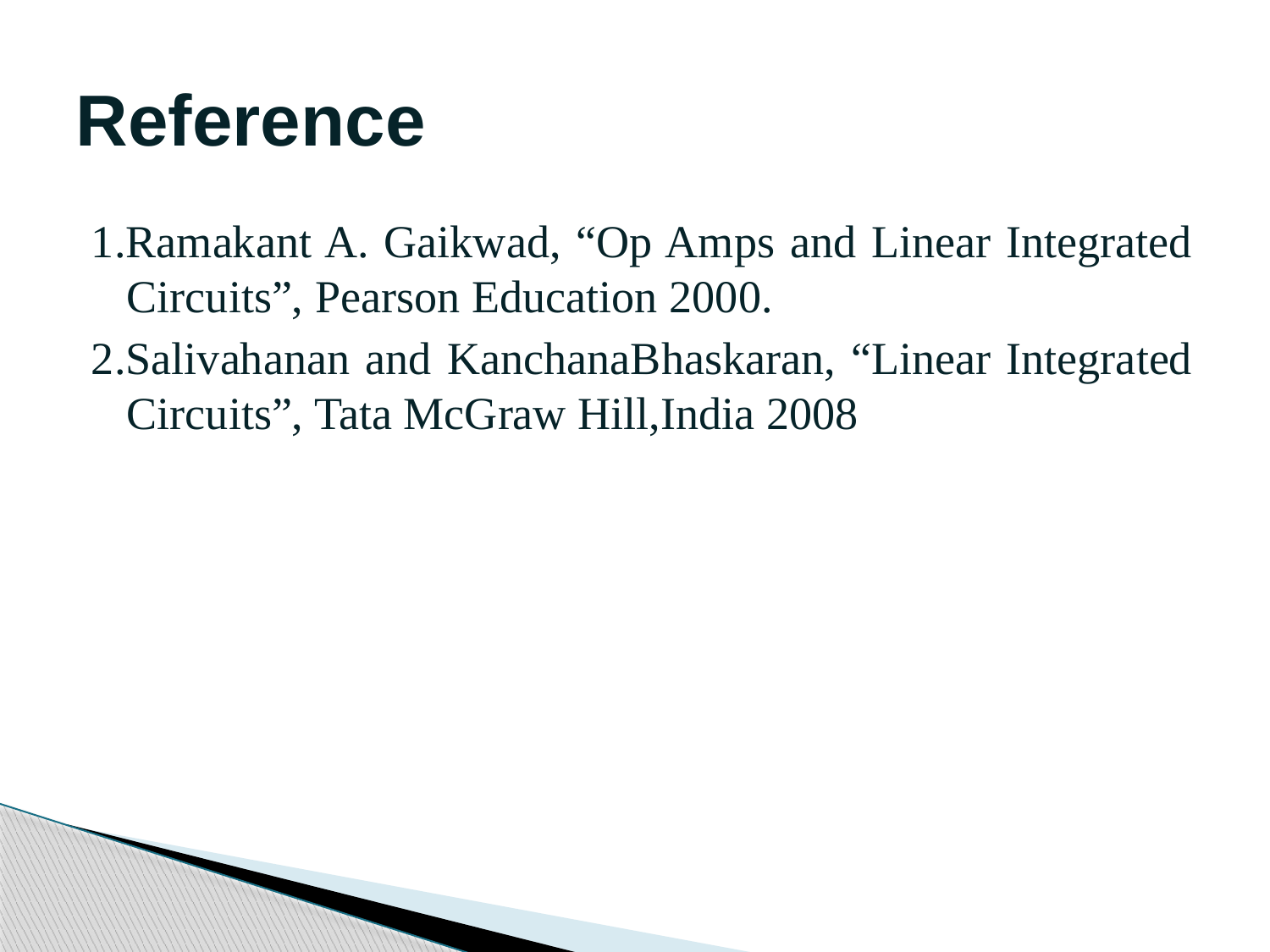

# Reference
1.Ramakant A. Gaikwad, “Op Amps and Linear Integrated Circuits”, Pearson Education 2000.
2.Salivahanan and KanchanaBhaskaran, “Linear Integrated Circuits”, Tata McGraw Hill,India 2008

59